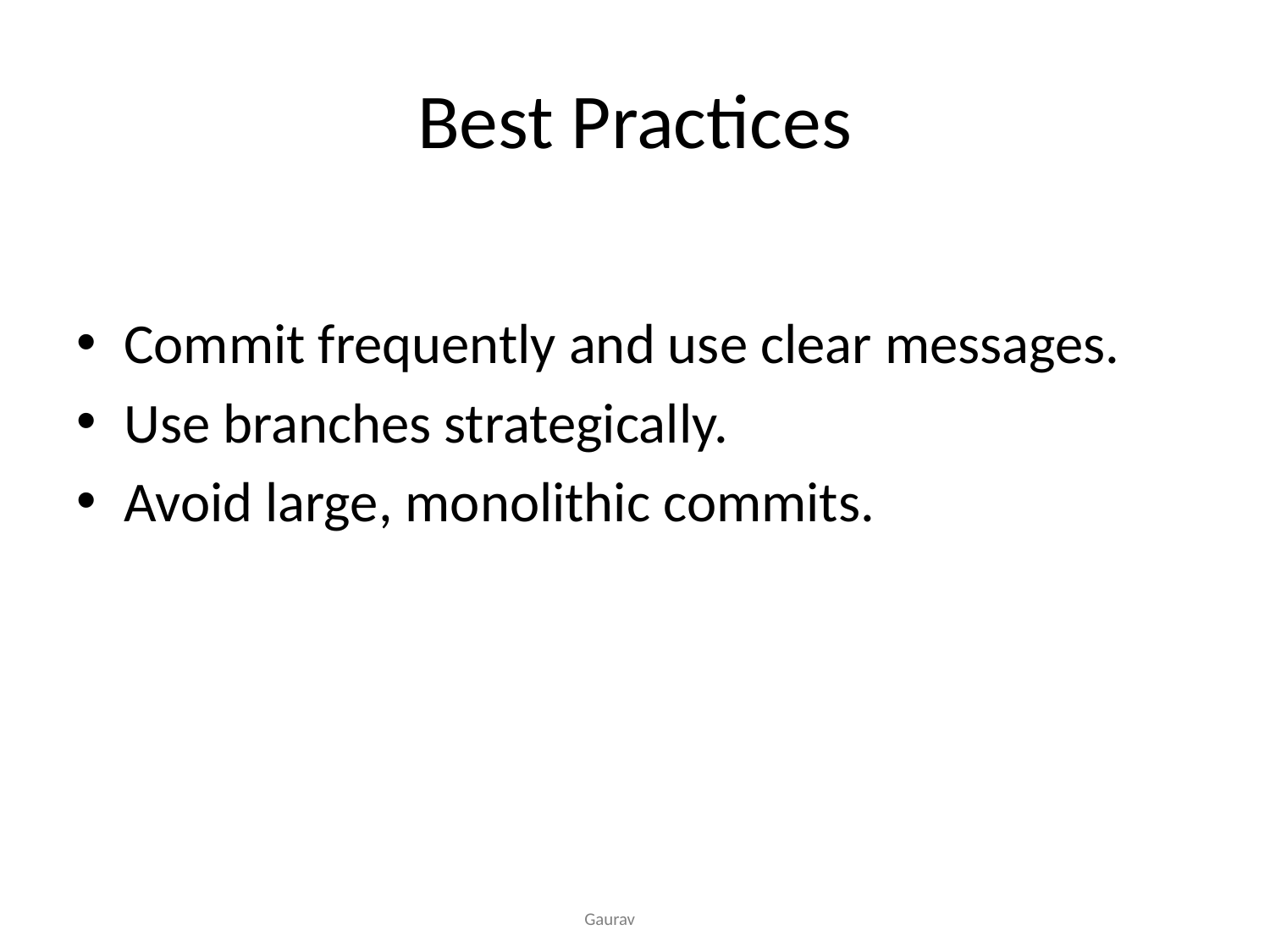

# Best Practices

Commit frequently and use clear messages.
Use branches strategically.
Avoid large, monolithic commits.

Gaurav